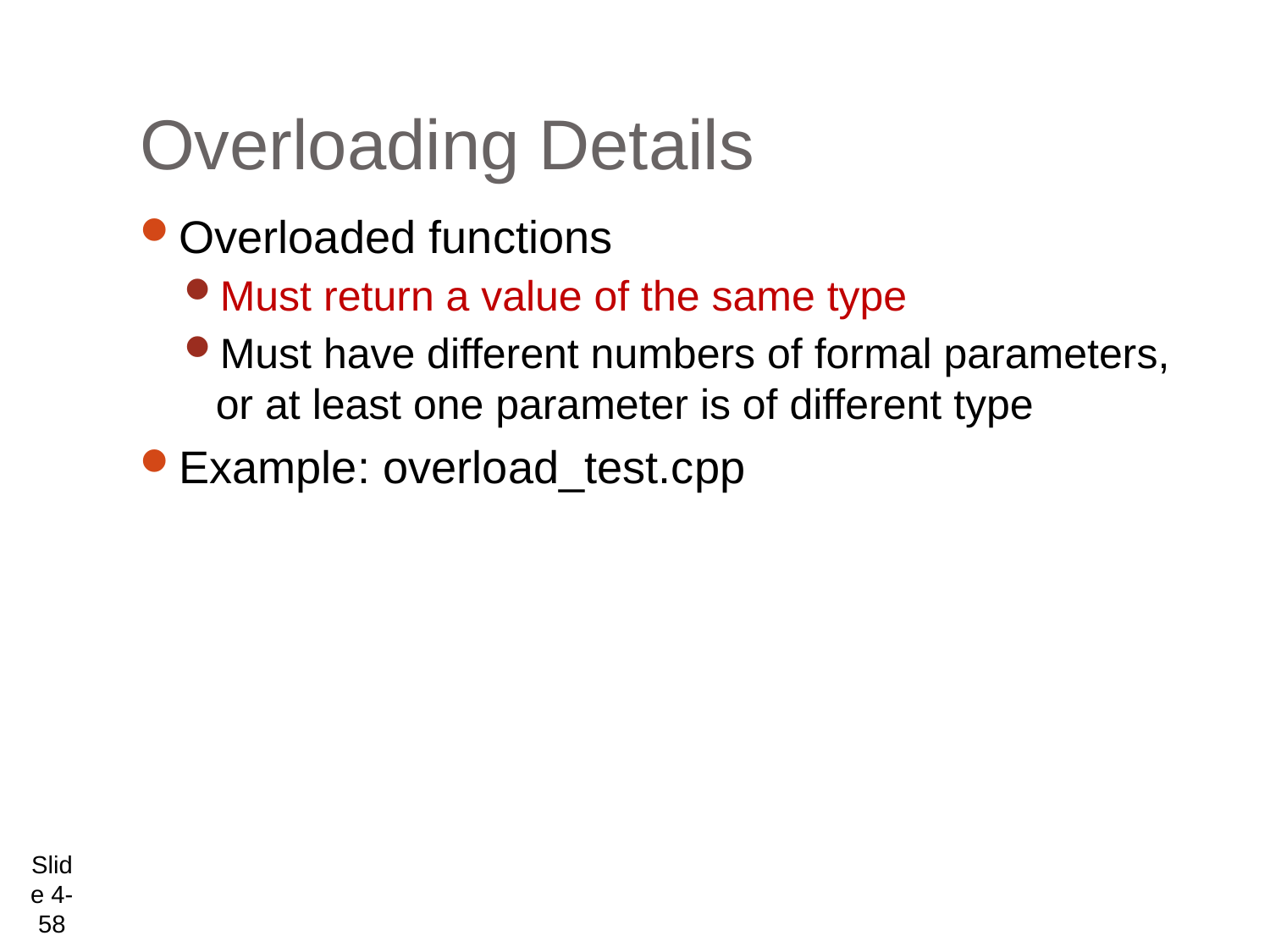

# Overloading Details
Overloaded functions
Must return a value of the same type
Must have different numbers of formal parameters, or at least one parameter is of different type
Example: overload_test.cpp
Slide 4- 58